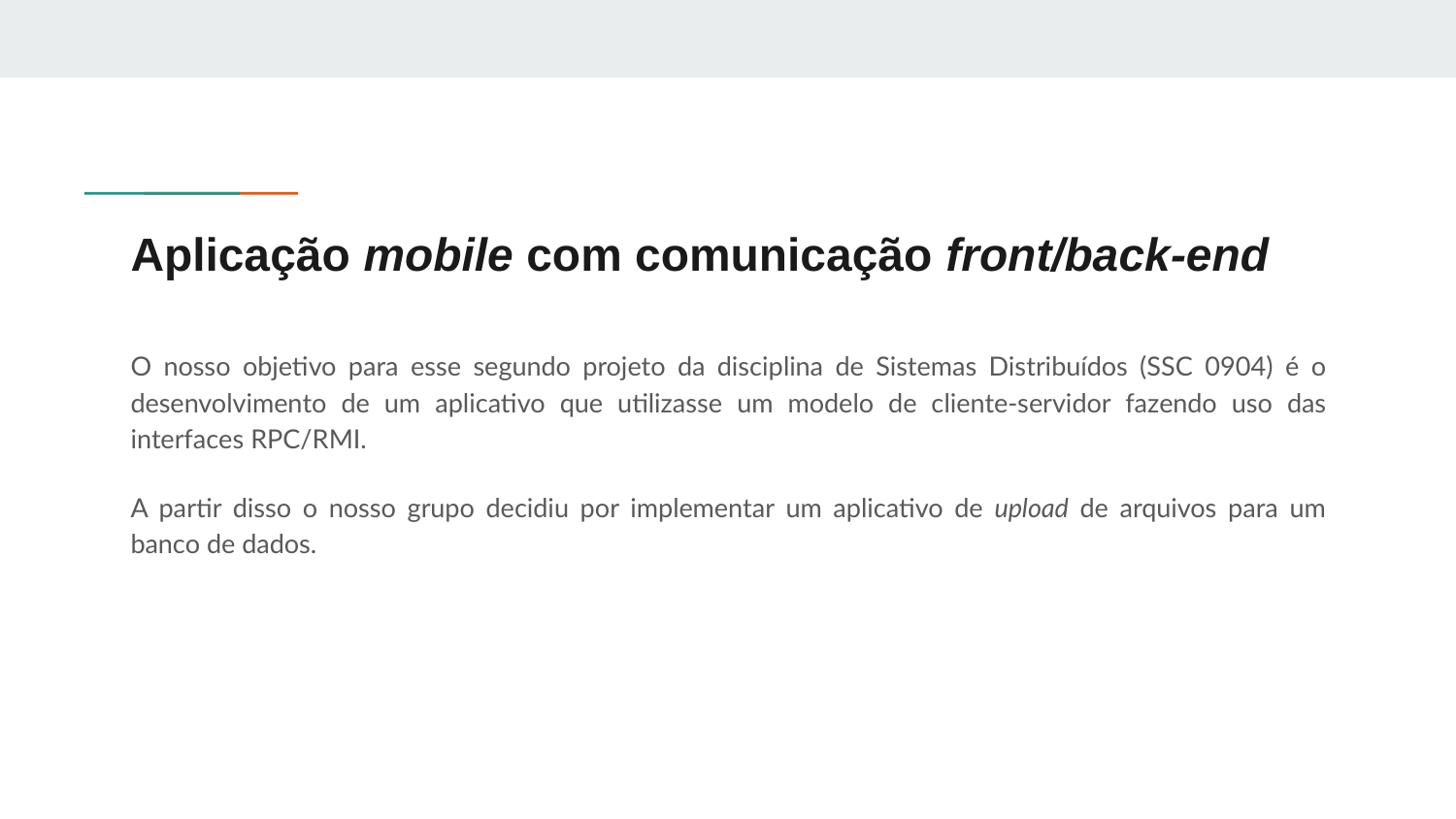

# Aplicação mobile com comunicação front/back-end
O nosso objetivo para esse segundo projeto da disciplina de Sistemas Distribuídos (SSC 0904) é o desenvolvimento de um aplicativo que utilizasse um modelo de cliente-servidor fazendo uso das interfaces RPC/RMI.
A partir disso o nosso grupo decidiu por implementar um aplicativo de upload de arquivos para um banco de dados.